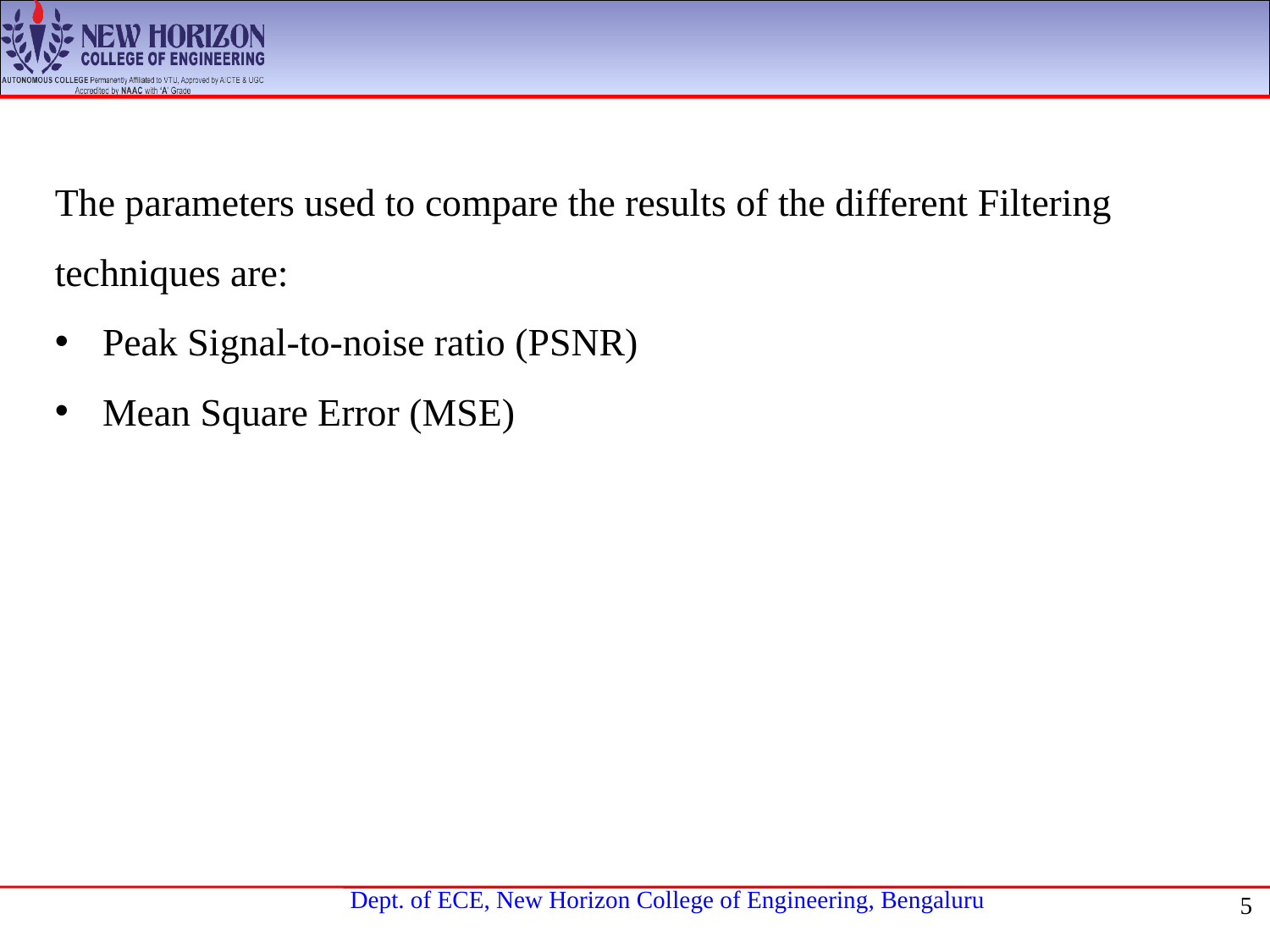

The parameters used to compare the results of the different Filtering techniques are:
Peak Signal-to-noise ratio (PSNR)
Mean Square Error (MSE)

5